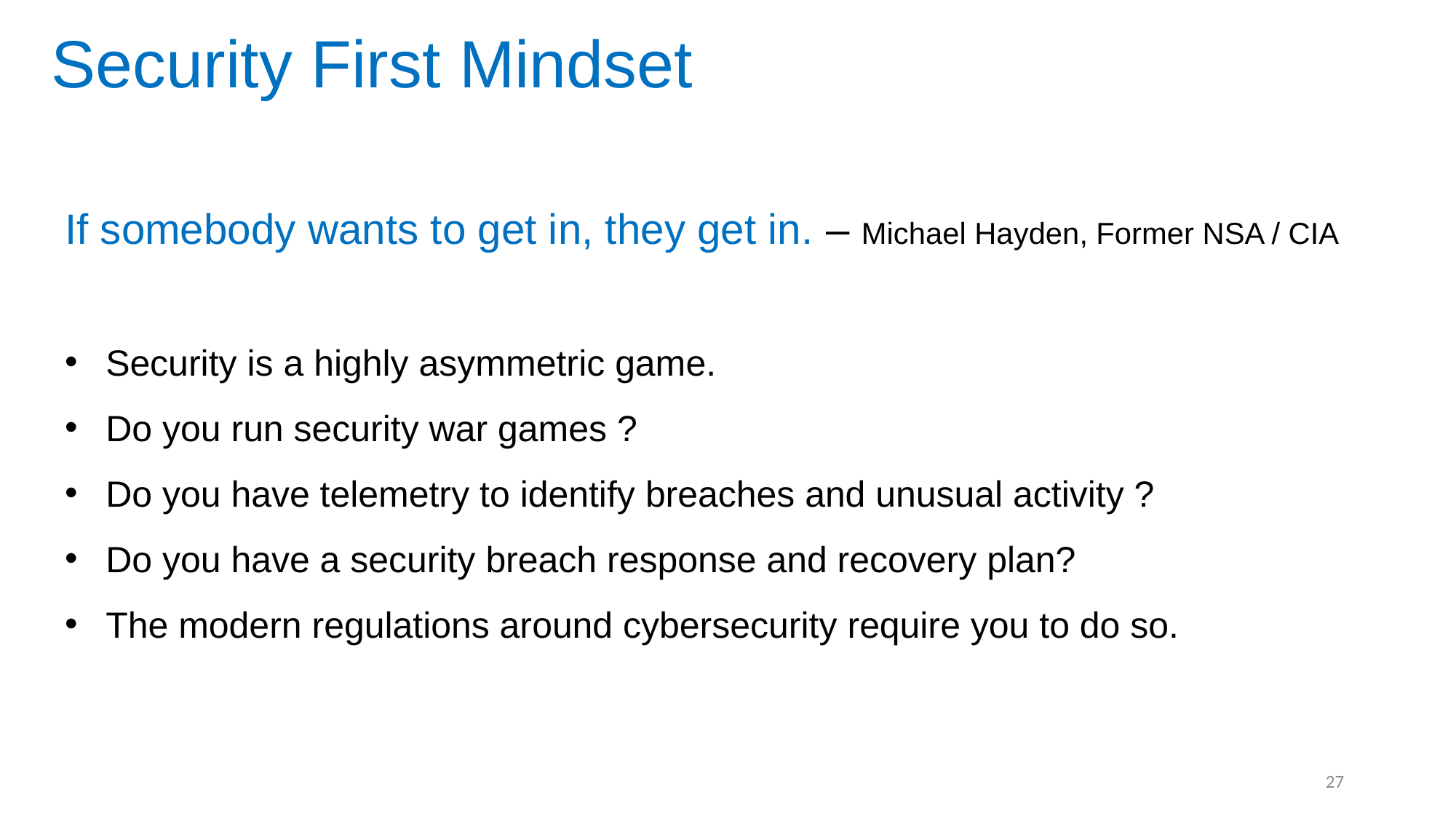

Security First Mindset
If somebody wants to get in, they get in. – Michael Hayden, Former NSA / CIA

Security is a highly asymmetric game.
Do you run security war games ?
Do you have telemetry to identify breaches and unusual activity ?
Do you have a security breach response and recovery plan?
The modern regulations around cybersecurity require you to do so.
27